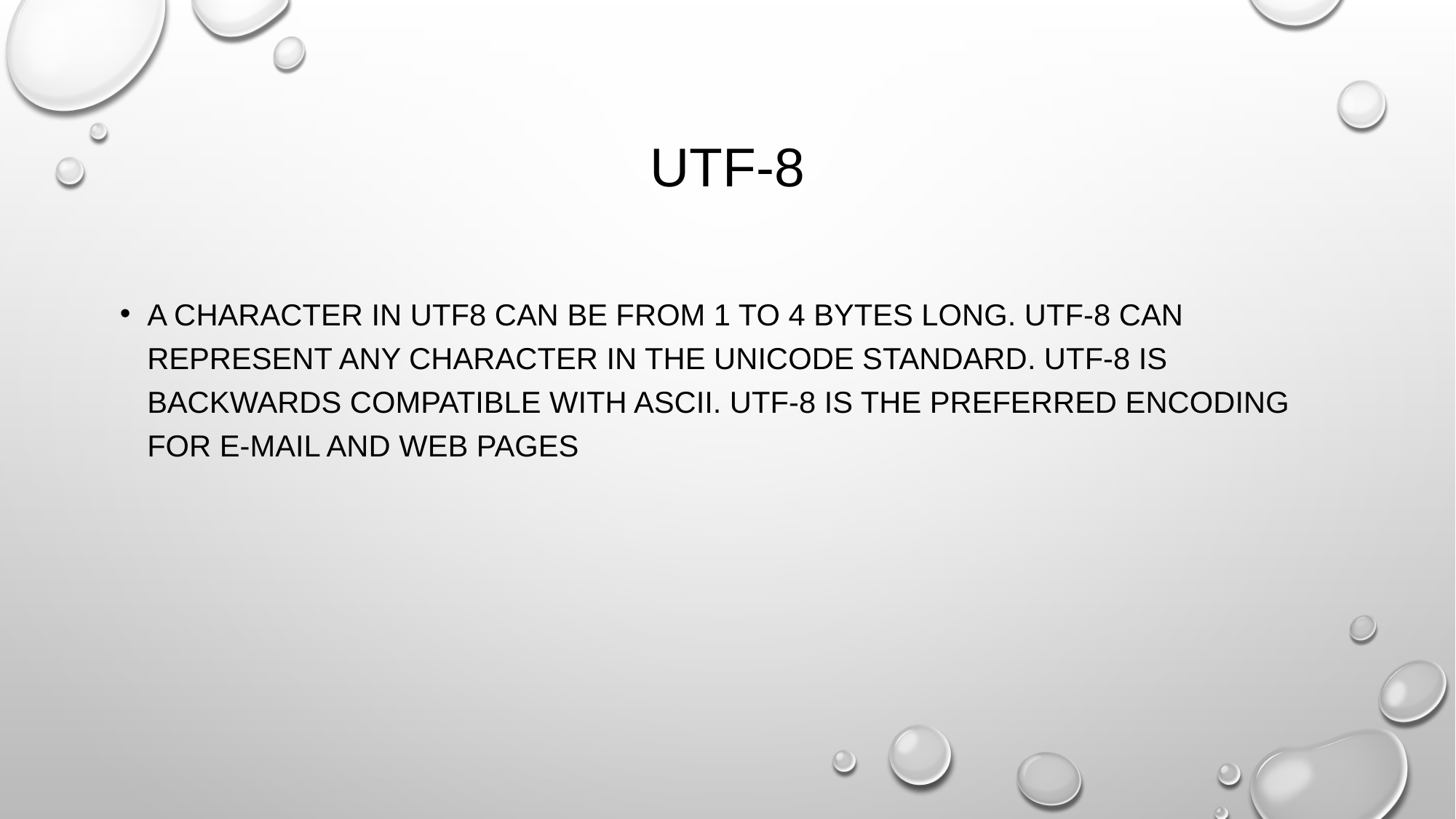

# UTF-8
A character in UTF8 can be from 1 to 4 bytes long. UTF-8 can represent any character in the Unicode standard. UTF-8 is backwards compatible with ASCII. UTF-8 is the preferred encoding for e-mail and web pages